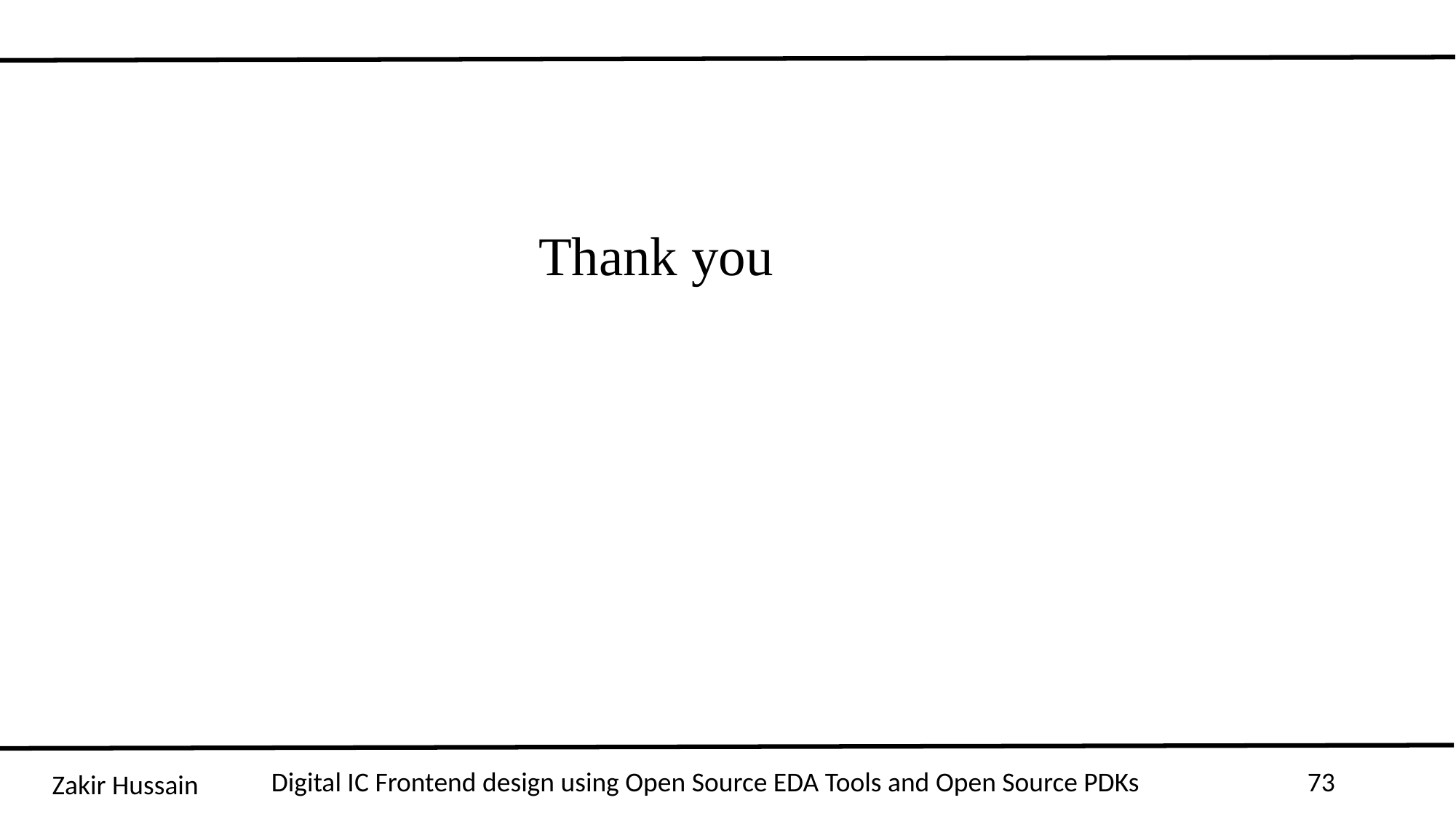

Thank you
Digital IC Frontend design using Open Source EDA Tools and Open Source PDKs
73
Zakir Hussain